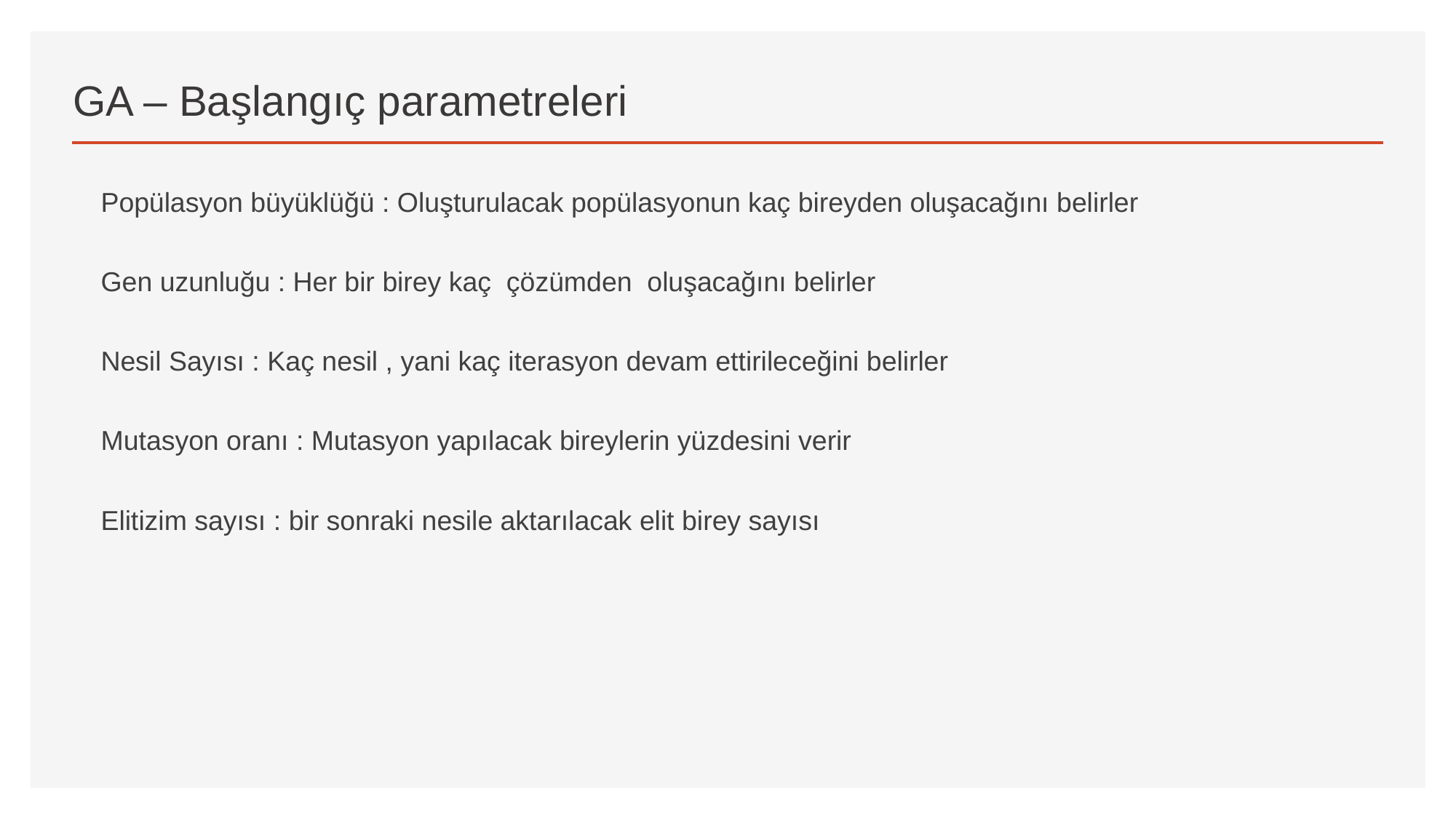

# GA – Başlangıç parametreleri
Popülasyon büyüklüğü : Oluşturulacak popülasyonun kaç bireyden oluşacağını belirler
Gen uzunluğu : Her bir birey kaç  çözümden  oluşacağını belirler
Nesil Sayısı : Kaç nesil , yani kaç iterasyon devam ettirileceğini belirler
Mutasyon oranı : Mutasyon yapılacak bireylerin yüzdesini verir
Elitizim sayısı : bir sonraki nesile aktarılacak elit birey sayısı